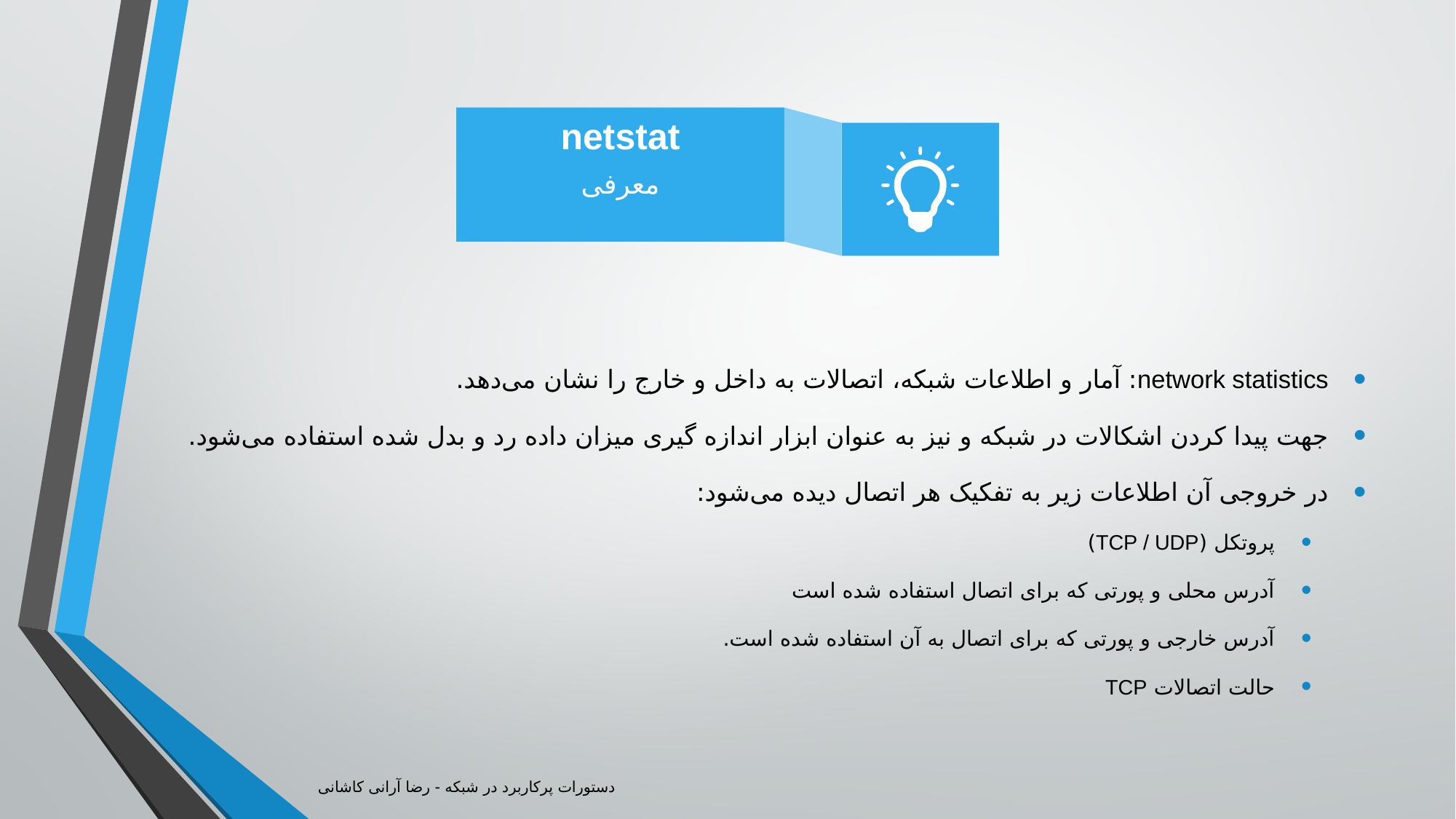

netstat

معرفی
network statistics: آمار و اطلاعات شبکه، اتصالات به داخل و خارج را نشان می‌دهد.
جهت پیدا کردن اشکالات در شبکه و نیز به عنوان ابزار اندازه گیری میزان داده رد و بدل شده استفاده می‌شود.
در خروجی آن اطلاعات زیر به تفکیک هر اتصال دیده می‌شود:
پروتکل (TCP / UDP)
آدرس محلی و پورتی که برای اتصال استفاده شده است
آدرس خارجی و پورتی که برای اتصال به آن استفاده شده است.
حالت اتصالات TCP
دستورات پرکاربرد در شبکه - رضا آرانی کاشانی